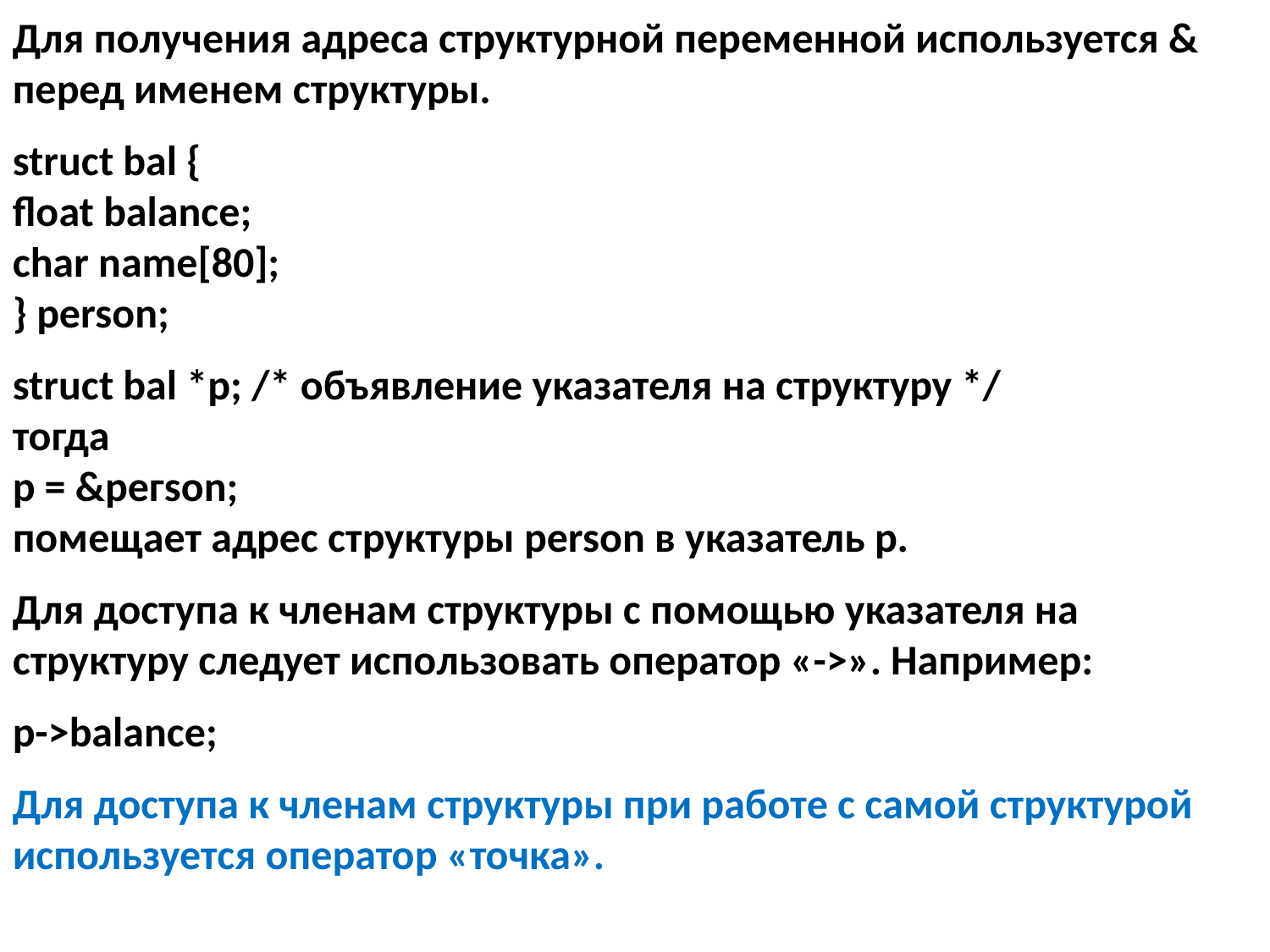

Для получения адреса структурной переменной используется & перед именем структуры.
struct bal {
float balance;
char name[80];
} person;
struct bal *p; /* объявление указателя на структуру */
тогда
p = &регson;
помещает адрес структуры person в указатель р.
Для доступа к членам структуры с помощью указателя на структуру следует использовать оператор «->». Например:
p->balance;
Для доступа к членам структуры при работе с самой структурой используется оператор «точка».